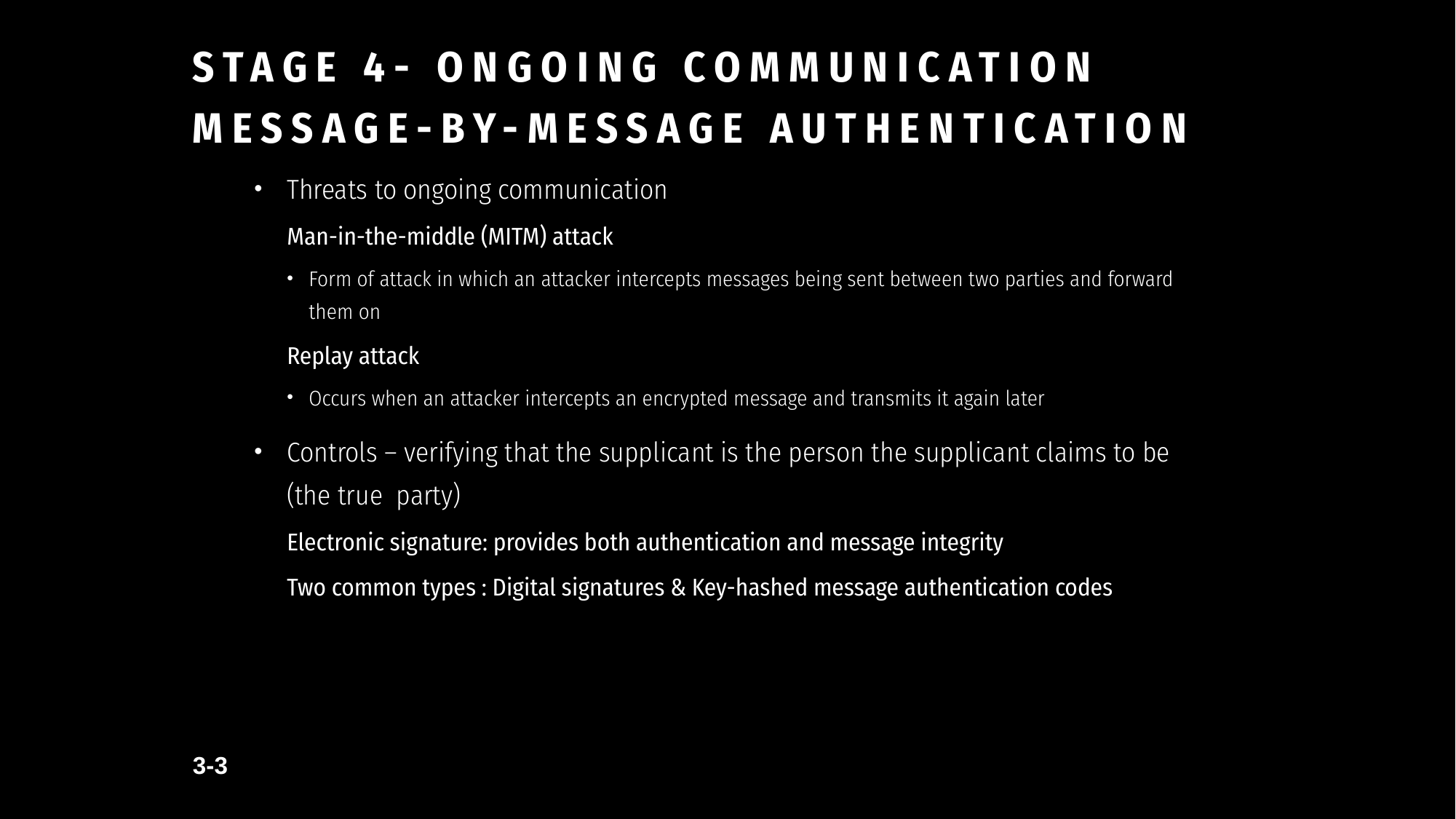

# Stage 4- ongoing communication Message-by-Message Authentication
Threats to ongoing communication
Man-in-the-middle (MITM) attack
Form of attack in which an attacker intercepts messages being sent between two parties and forward them on
Replay attack
Occurs when an attacker intercepts an encrypted message and transmits it again later
Controls – verifying that the supplicant is the person the supplicant claims to be (the true  party)
Electronic signature: provides both authentication and message integrity
Two common types : Digital signatures & Key-hashed message authentication codes

3-3